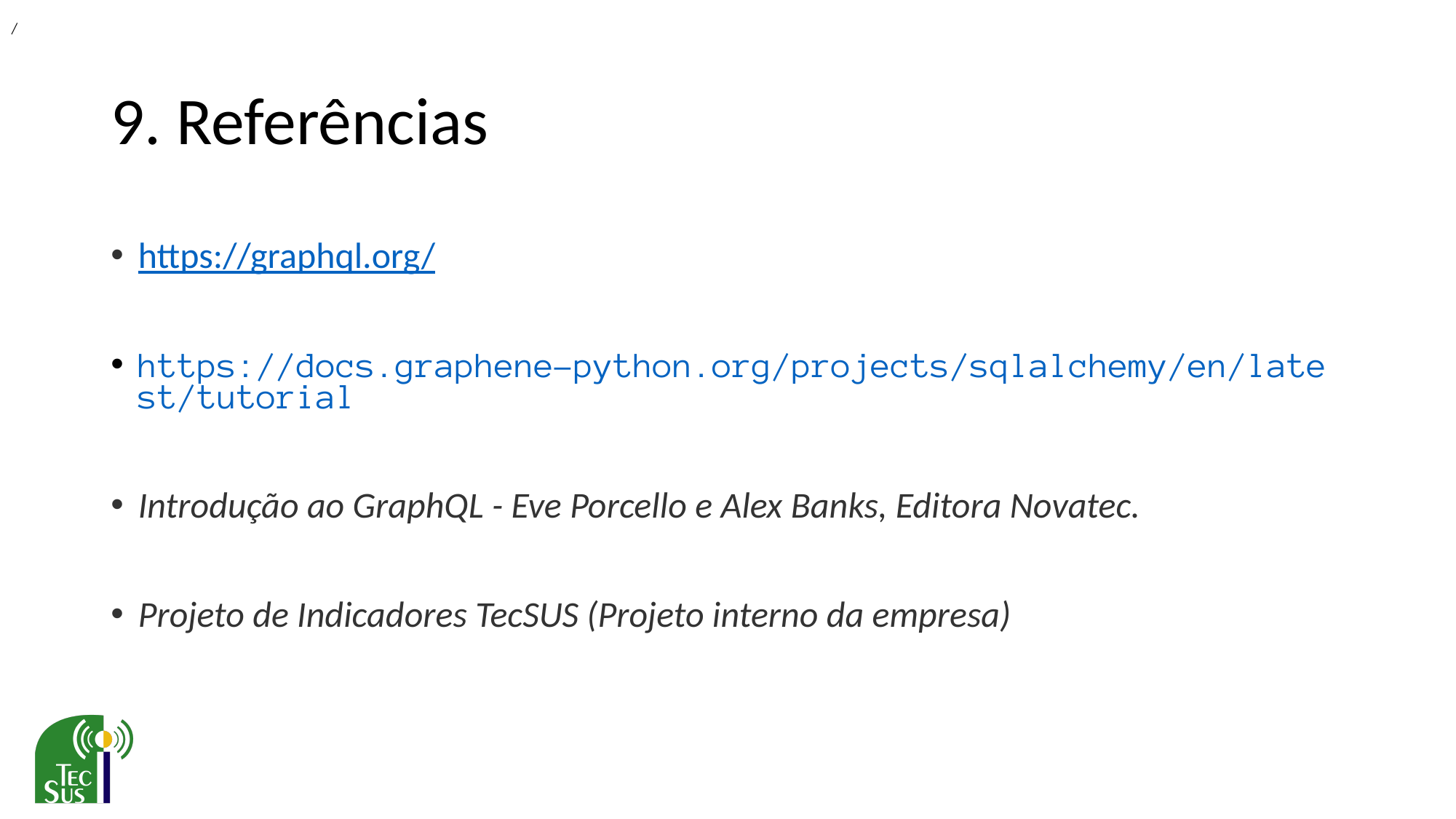

/
# 9. Referências
https://graphql.org/

https://docs.graphene-python.org/projects/sqlalchemy/en/latest/tutorial

Introdução ao GraphQL - Eve Porcello e Alex Banks, Editora Novatec.

Projeto de Indicadores TecSUS (Projeto interno da empresa)